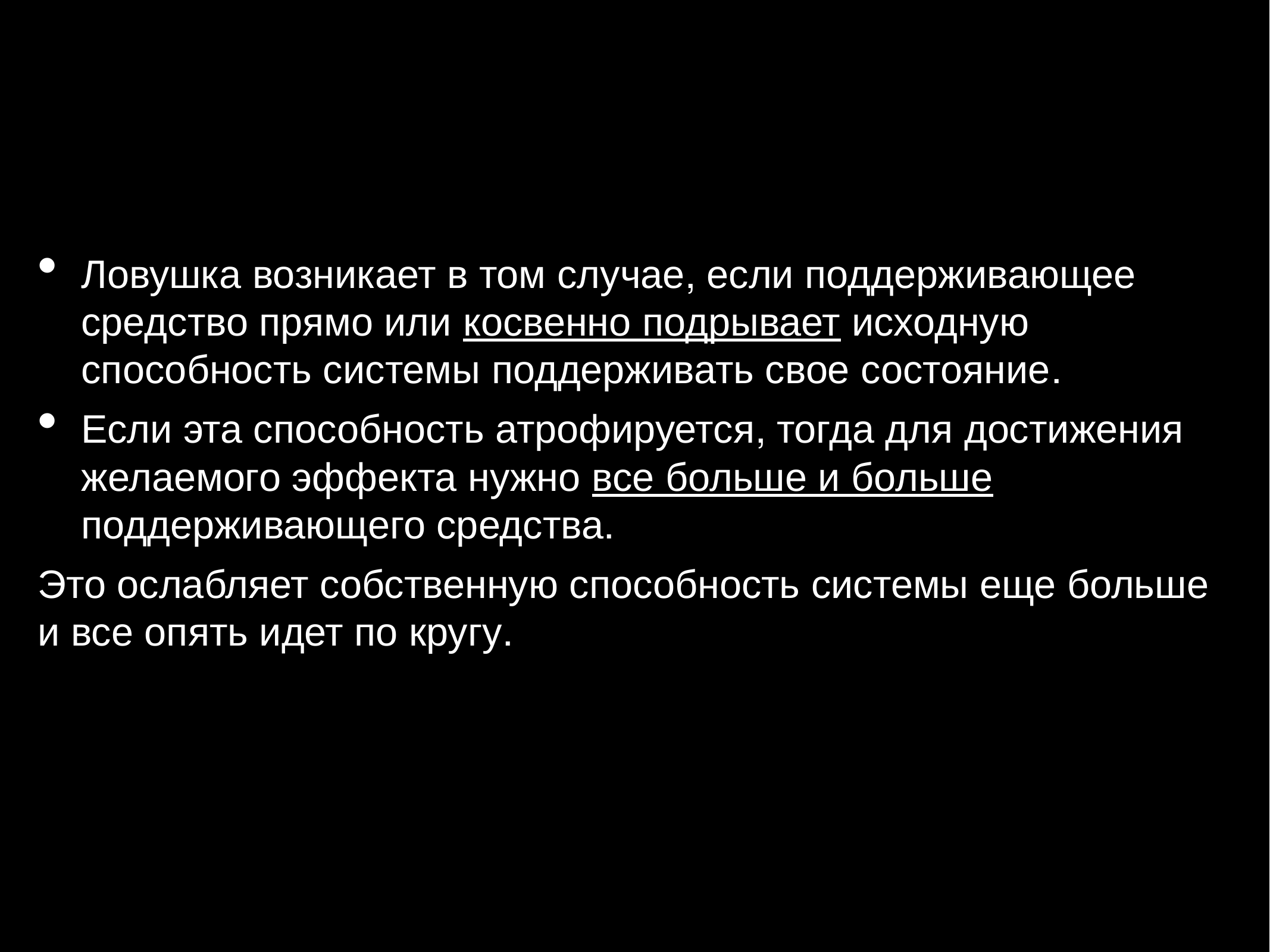

28
Ловушка возникает в том случае, если поддерживающее средство прямо или косвенно подрывает исходную способность системы поддерживать свое состояние.
Если эта способность атрофируется, тогда для достижения желаемого эффекта нужно все больше и больше поддерживающего средства.
Это ослабляет собственную способность системы еще больше и все опять идет по кругу.